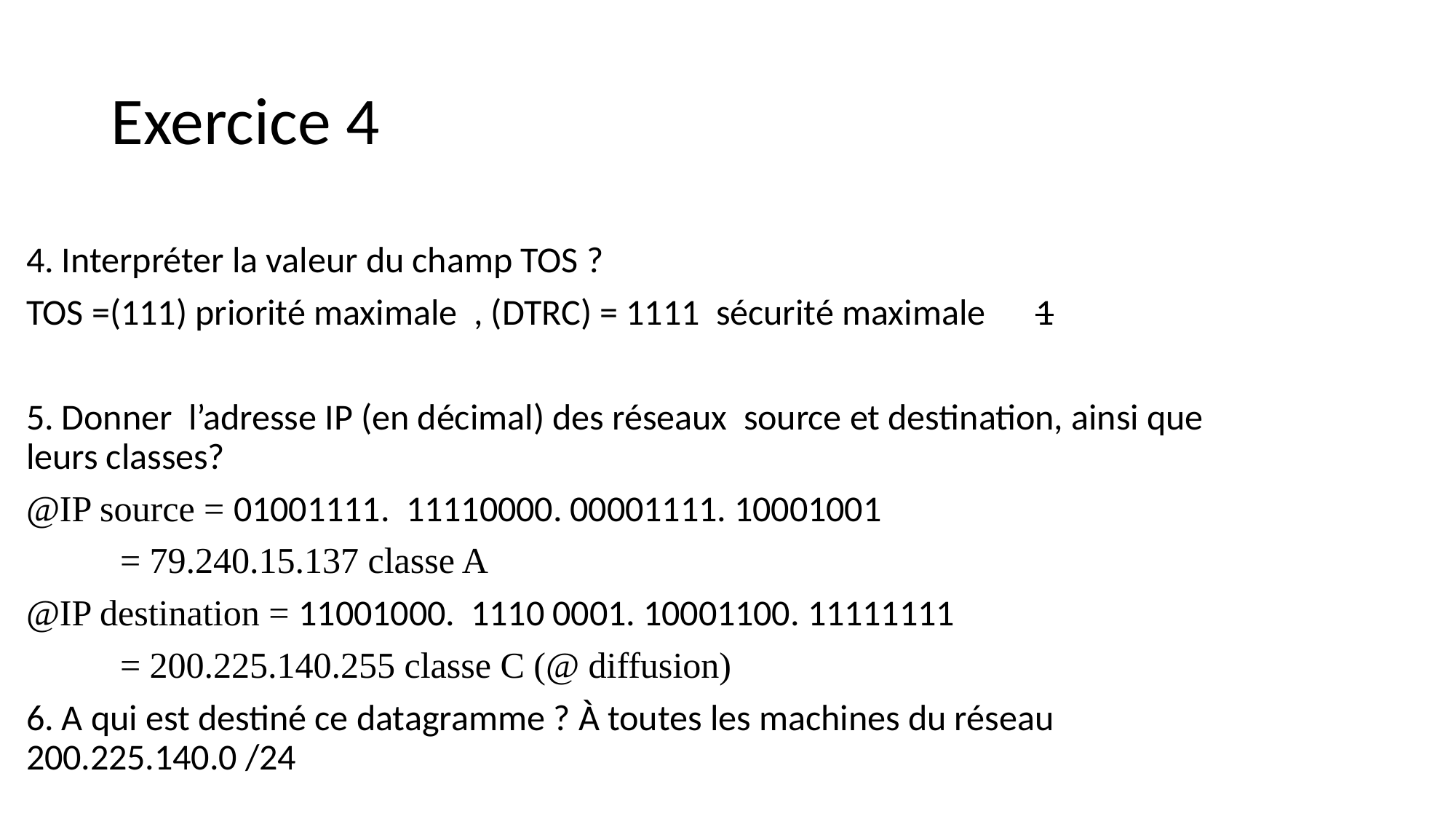

# Exercice 4

4. Interpréter la valeur du champ TOS ?
TOS =(111) priorité maximale  , (DTRC) = 1111  sécurité maximale      1

5. Donner  l’adresse IP (en décimal) des réseaux  source et destination, ainsi que leurs classes?
@IP source = 01001111.  11110000. 00001111. 10001001
		= 79.240.15.137 classe A
@IP destination = 11001000.  1110 0001. 10001100. 11111111
			= 200.225.140.255 classe C (@ diffusion)
6. A qui est destiné ce datagramme ? À toutes les machines du réseau 200.225.140.0 /24